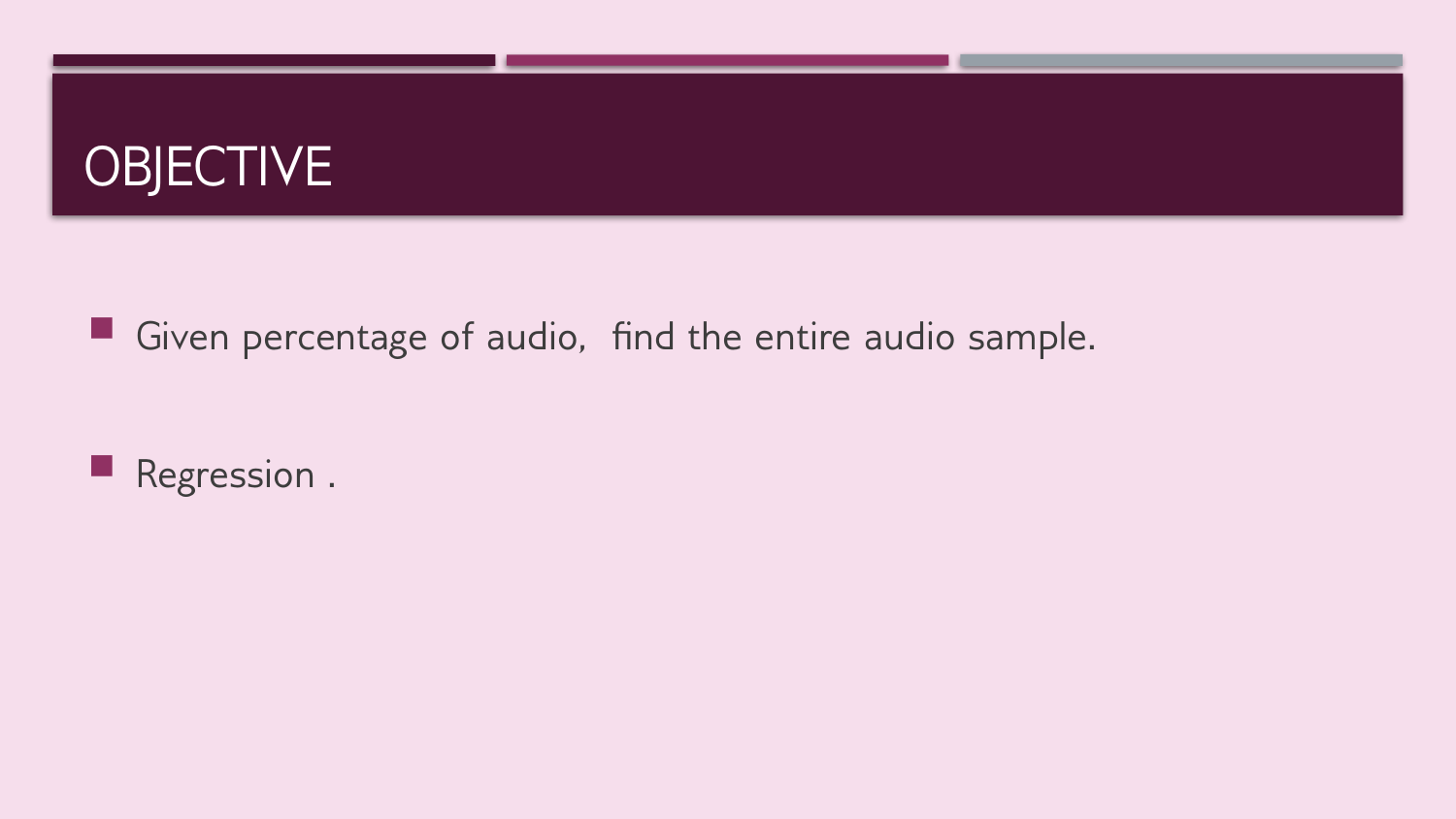

# objective
Given percentage of audio,  find the entire audio sample.

Regression .

“Why Regression ?”